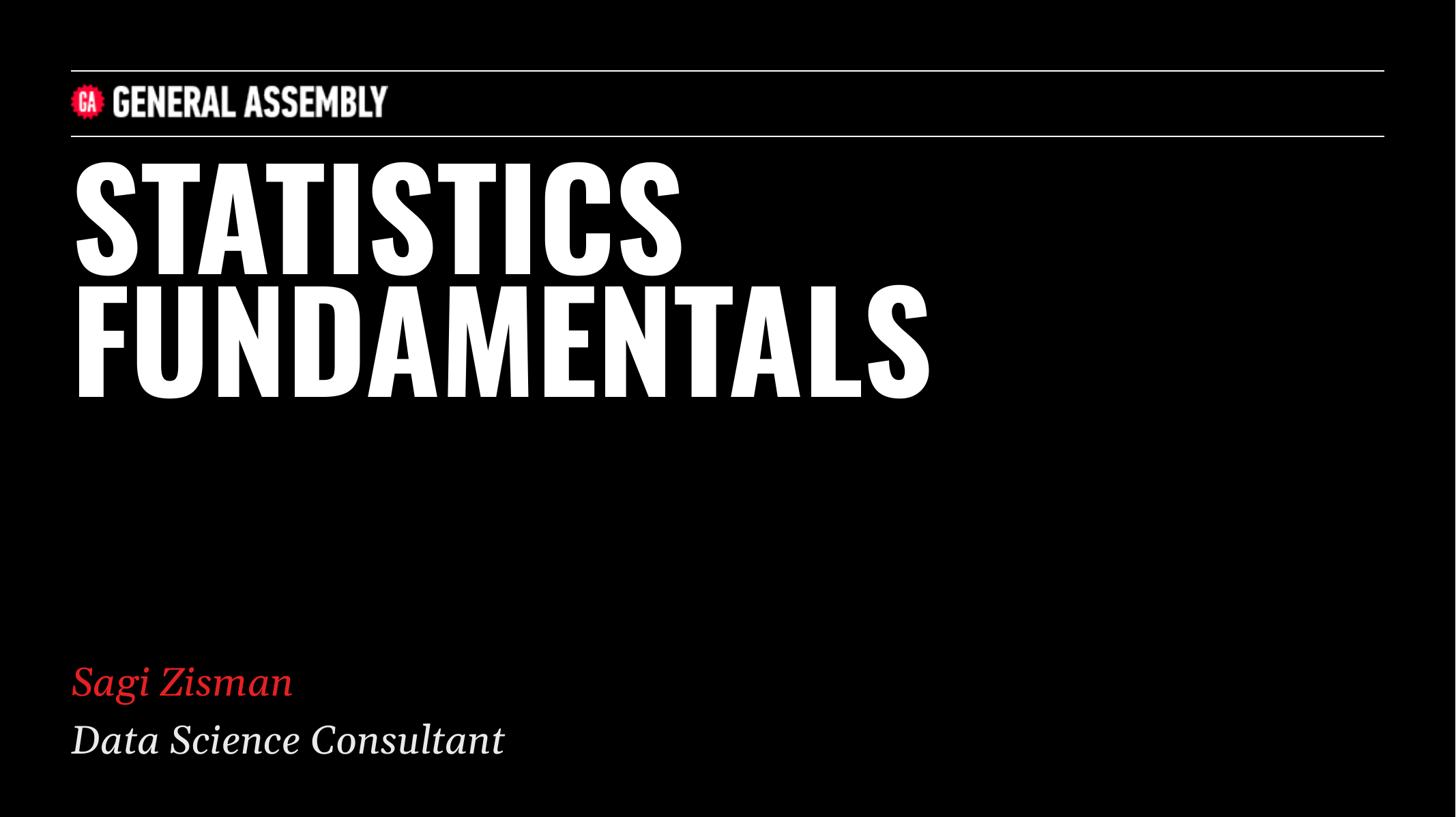

STATISTICS FUNDAMENTALS
Sagi Zisman
Data Science Consultant